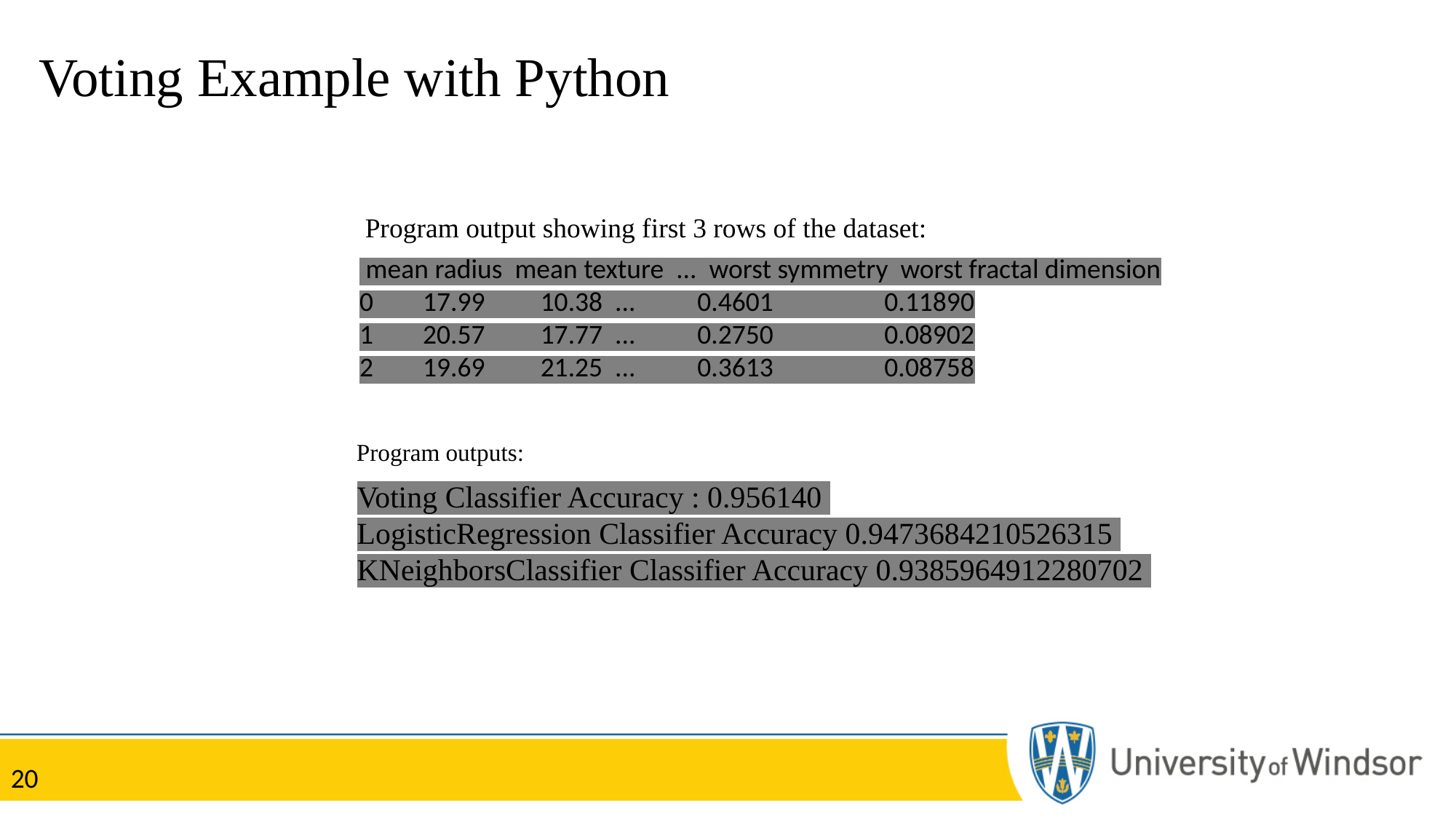

Voting Example with Python
Program output showing first 3 rows of the dataset:

 mean radius  mean texture  ...  worst symmetry  worst fractal dimension
0        17.99         10.38  ...          0.4601                  0.11890
1        20.57         17.77  ...          0.2750                  0.08902
2        19.69         21.25  ...          0.3613                  0.08758
Program outputs:
Voting Classifier Accuracy : 0.956140
LogisticRegression Classifier Accuracy 0.9473684210526315
KNeighborsClassifier Classifier Accuracy 0.9385964912280702
20